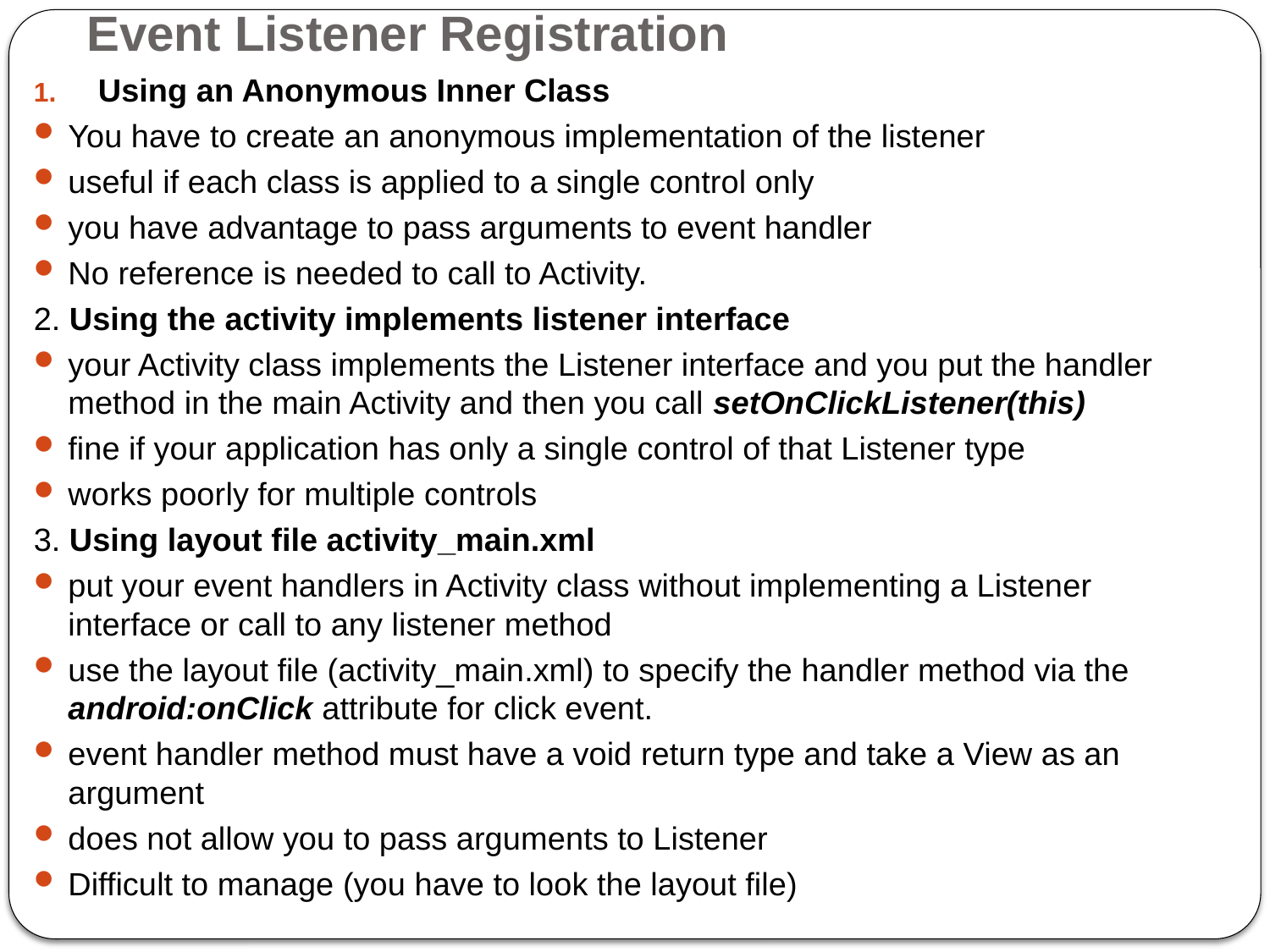

# Event Listener Registration
Using an Anonymous Inner Class
You have to create an anonymous implementation of the listener
useful if each class is applied to a single control only
you have advantage to pass arguments to event handler
No reference is needed to call to Activity.
2. Using the activity implements listener interface
your Activity class implements the Listener interface and you put the handler method in the main Activity and then you call setOnClickListener(this)
fine if your application has only a single control of that Listener type
works poorly for multiple controls
3. Using layout file activity_main.xml
put your event handlers in Activity class without implementing a Listener interface or call to any listener method
use the layout file (activity_main.xml) to specify the handler method via the android:onClick attribute for click event.
event handler method must have a void return type and take a View as an argument
does not allow you to pass arguments to Listener
Difficult to manage (you have to look the layout file)